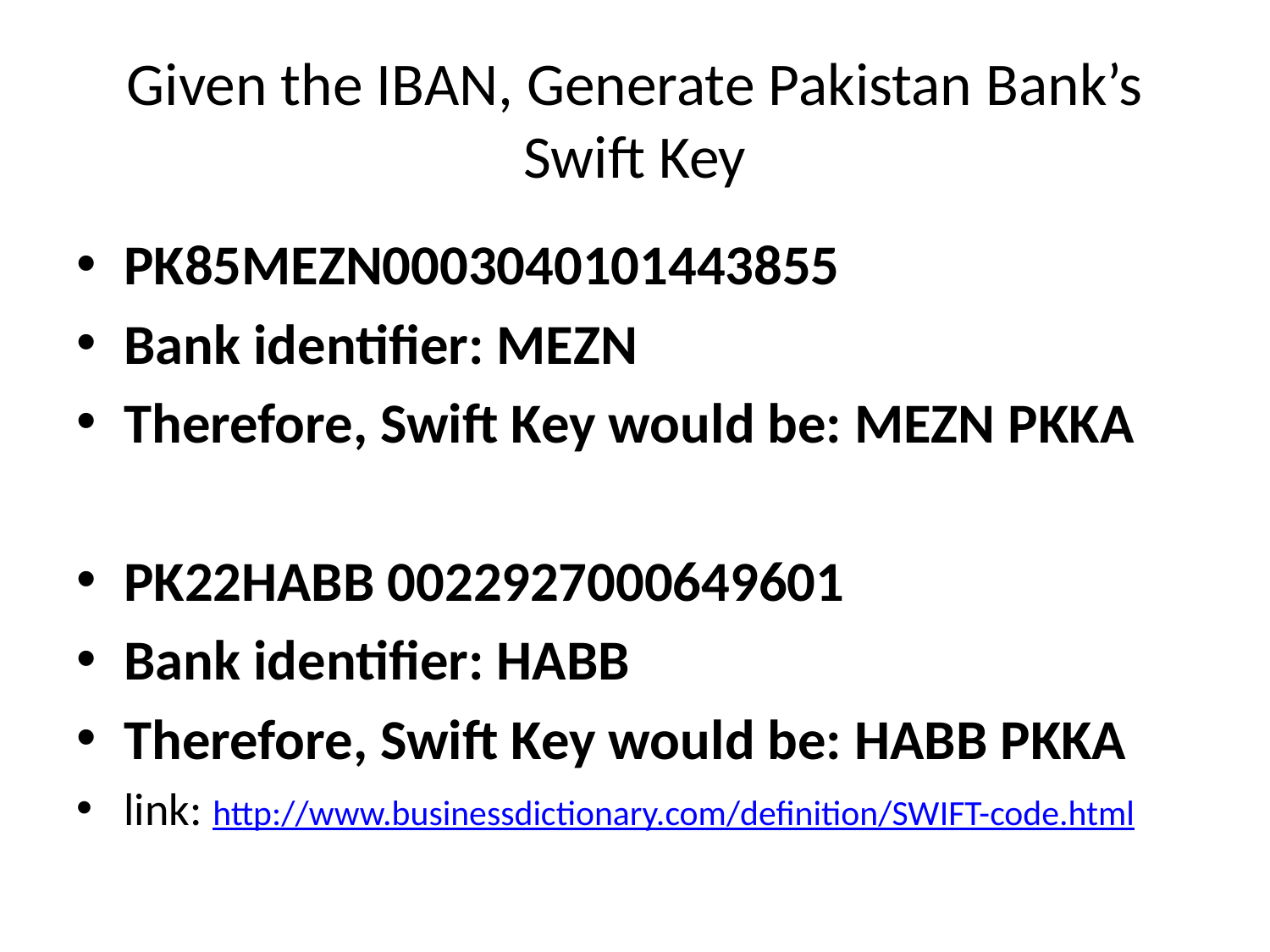

# Given the IBAN, Generate Pakistan Bank’s Swift Key
PK85MEZN0003040101443855
Bank identifier: MEZN
Therefore, Swift Key would be: MEZN PKKA

PK22HABB 0022927000649601
Bank identifier: HABB
Therefore, Swift Key would be: HABB PKKA
link: http://www.businessdictionary.com/definition/SWIFT-code.html